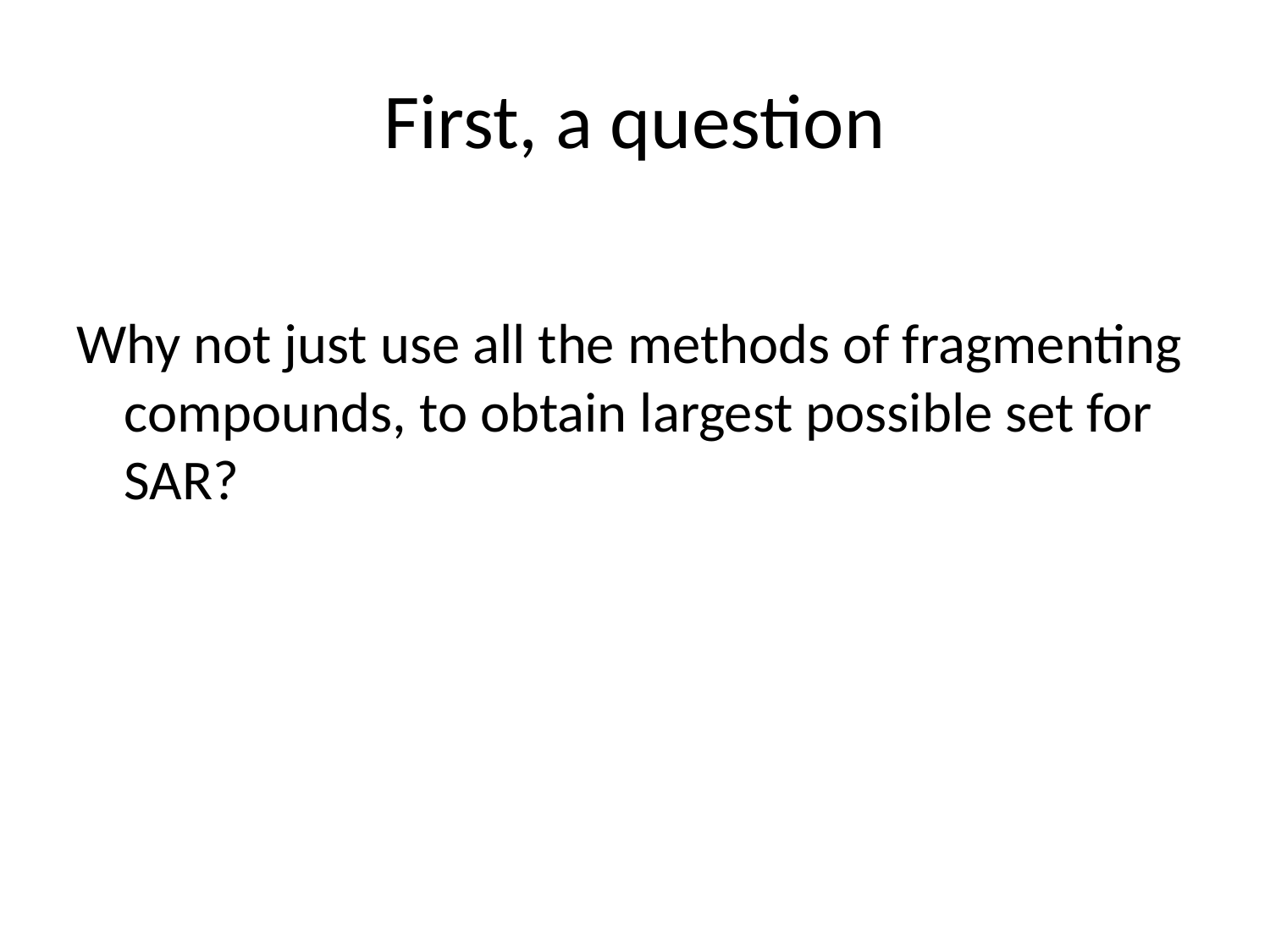

# First, a question

Why not just use all the methods of fragmenting compounds, to obtain largest possible set for SAR?